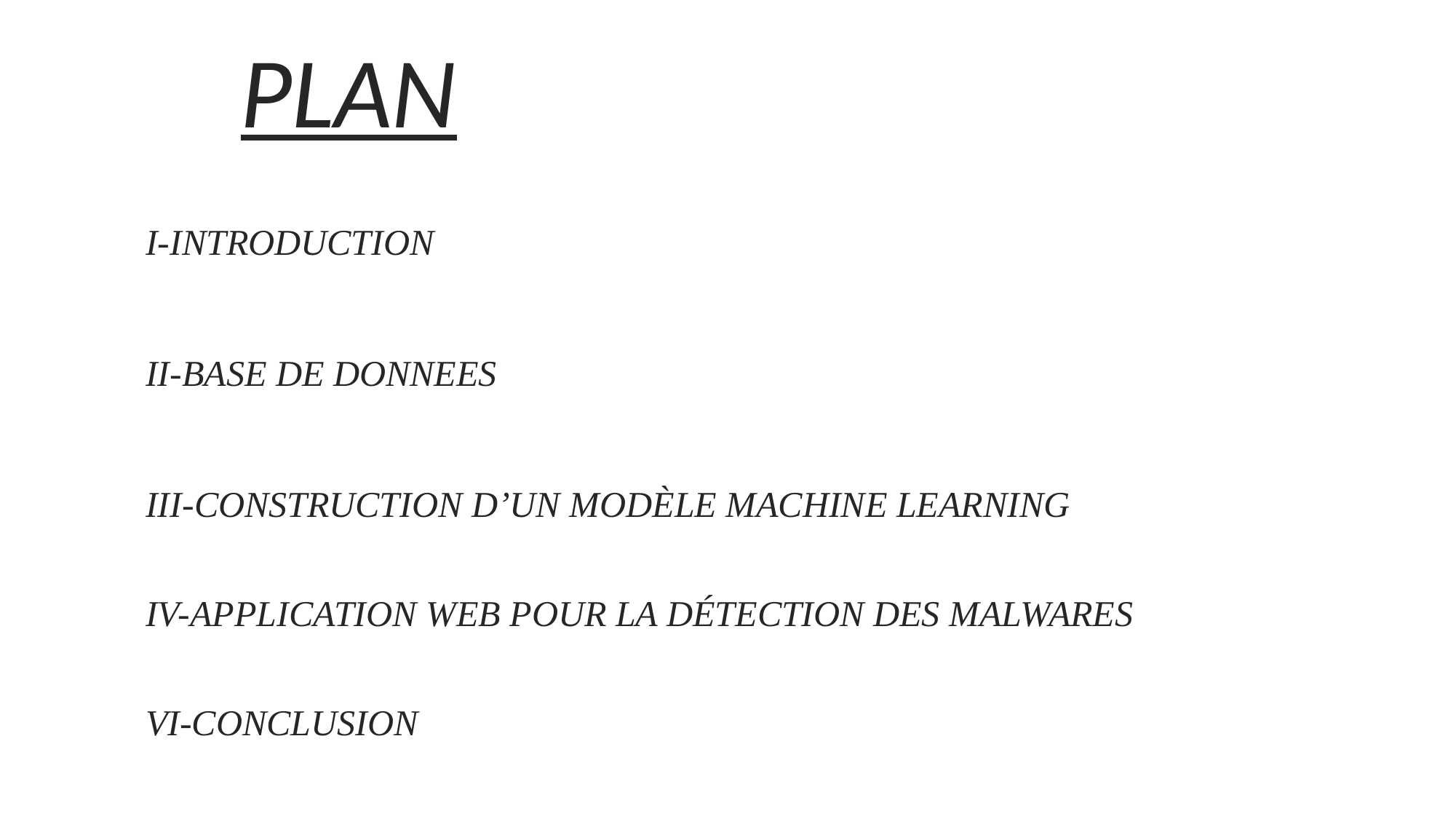

Plan
I-Introduction

II-Base DE DONNEES

III-Construction d’un modèle machine Learning

IV-application web pour la détection des malwares

VI-Conclusion